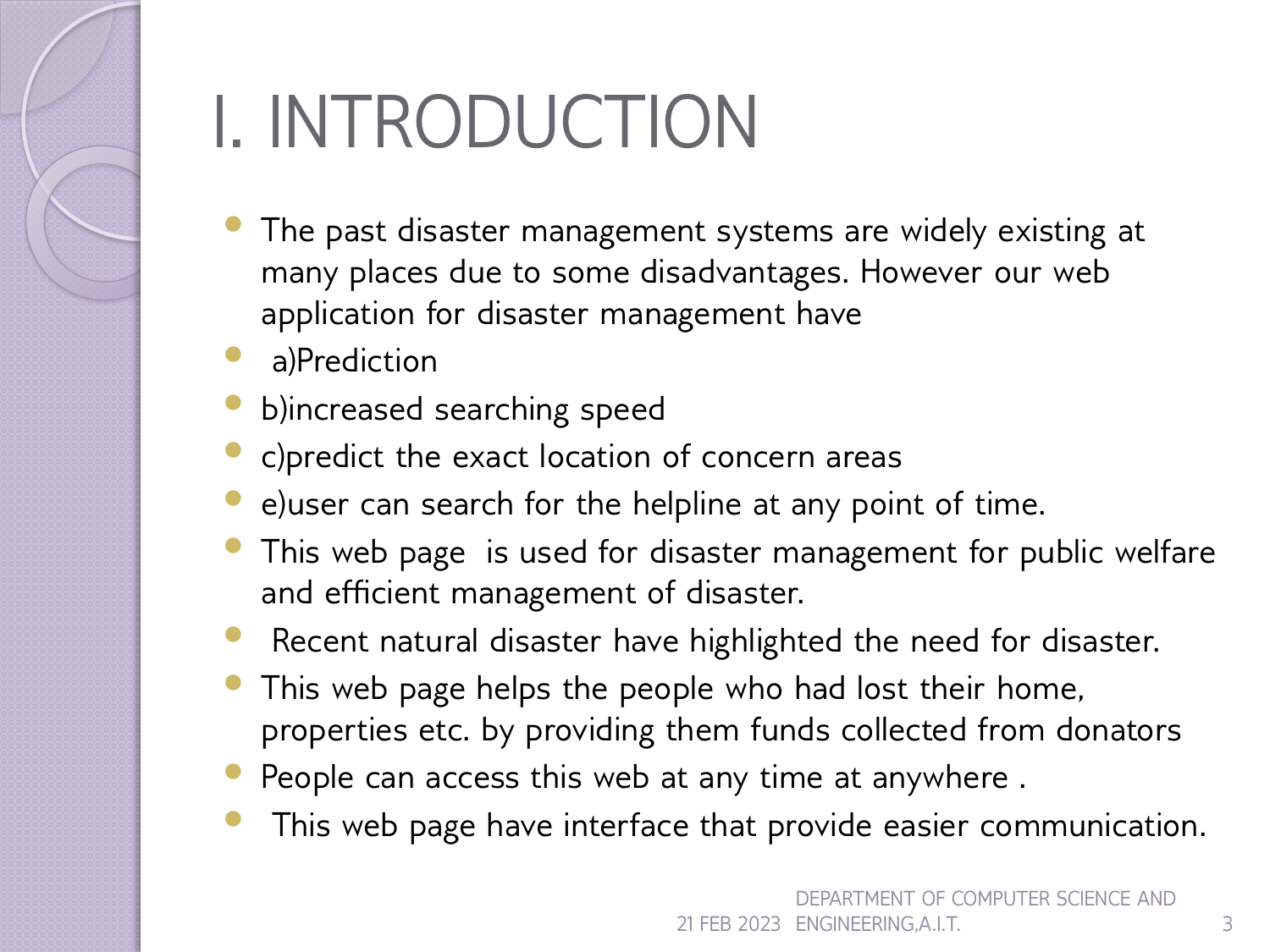

# I. INTRODUCTION
The past disaster management systems are widely existing at many places due to some disadvantages. However our web application for disaster management have
 a)Prediction
b)increased searching speed
c)predict the exact location of concern areas
e)user can search for the helpline at any point of time.
This web page  is used for disaster management for public welfare and efficient management of disaster.
 Recent natural disaster have highlighted the need for disaster.
This web page helps the people who had lost their home,         properties etc. by providing them funds collected from donators
People can access this web at any time at anywhere .
 This web page have interface that provide easier communication.
DEPARTMENT OF COMPUTER SCIENCE AND ENGINEERING,A.I.T.
21 FEB 2023
3